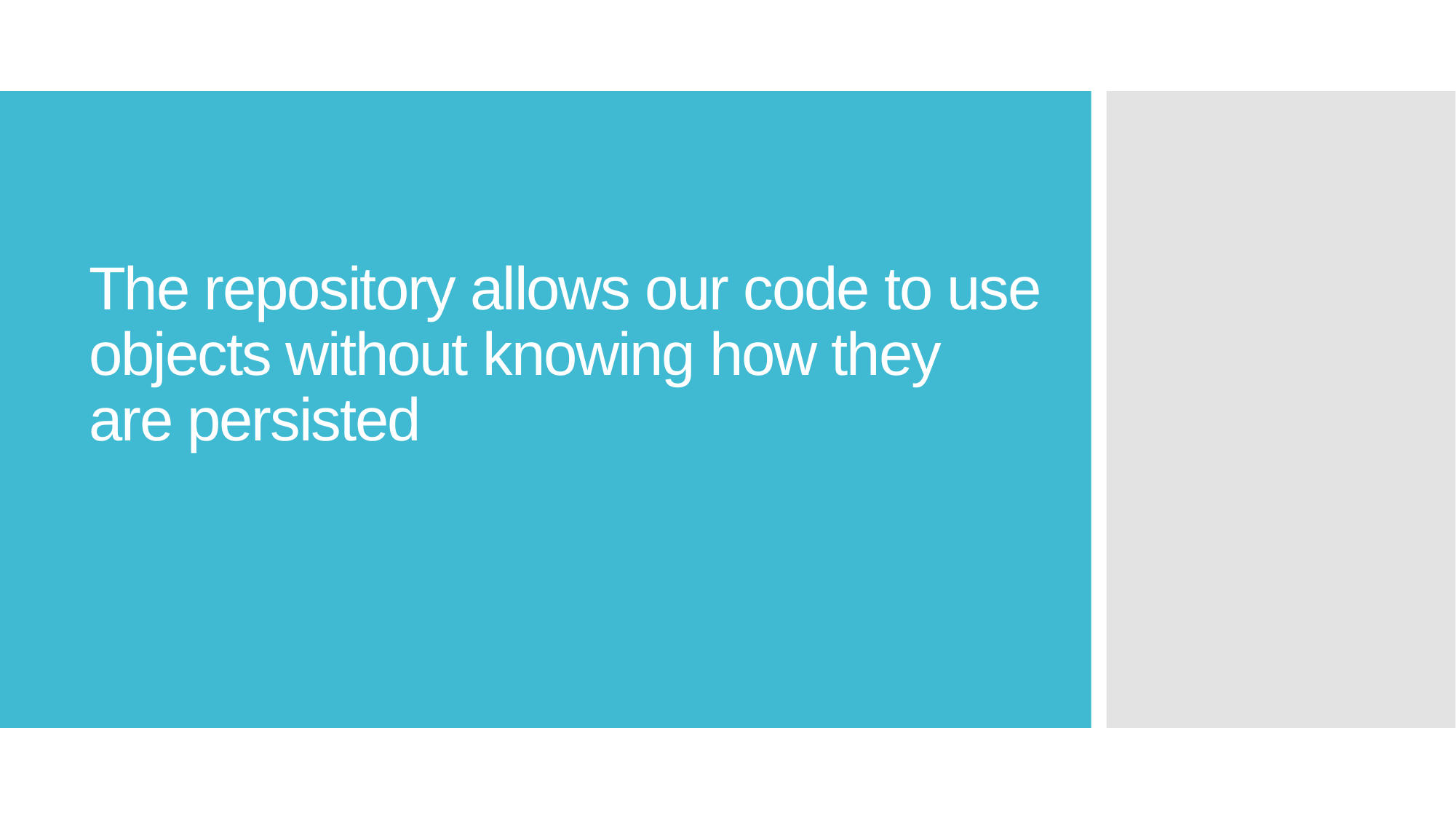

# The repository allows our code to use objects without knowing how they are persisted